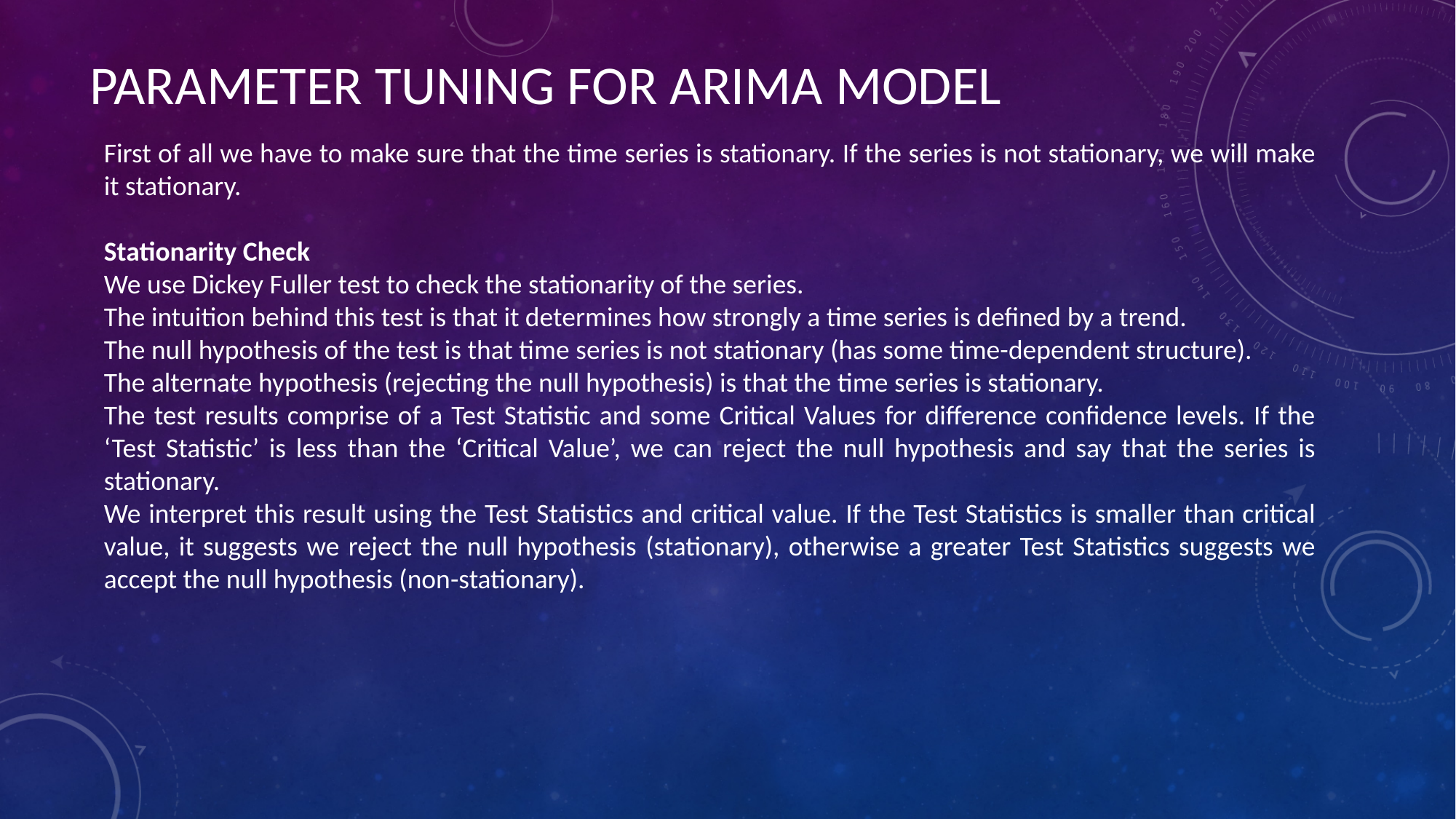

# Parameter tuning for ARIMA model
First of all we have to make sure that the time series is stationary. If the series is not stationary, we will make it stationary.

Stationarity Check
We use Dickey Fuller test to check the stationarity of the series.
The intuition behind this test is that it determines how strongly a time series is defined by a trend.
The null hypothesis of the test is that time series is not stationary (has some time-dependent structure).
The alternate hypothesis (rejecting the null hypothesis) is that the time series is stationary.
The test results comprise of a Test Statistic and some Critical Values for difference confidence levels. If the ‘Test Statistic’ is less than the ‘Critical Value’, we can reject the null hypothesis and say that the series is stationary.
We interpret this result using the Test Statistics and critical value. If the Test Statistics is smaller than critical value, it suggests we reject the null hypothesis (stationary), otherwise a greater Test Statistics suggests we accept the null hypothesis (non-stationary).